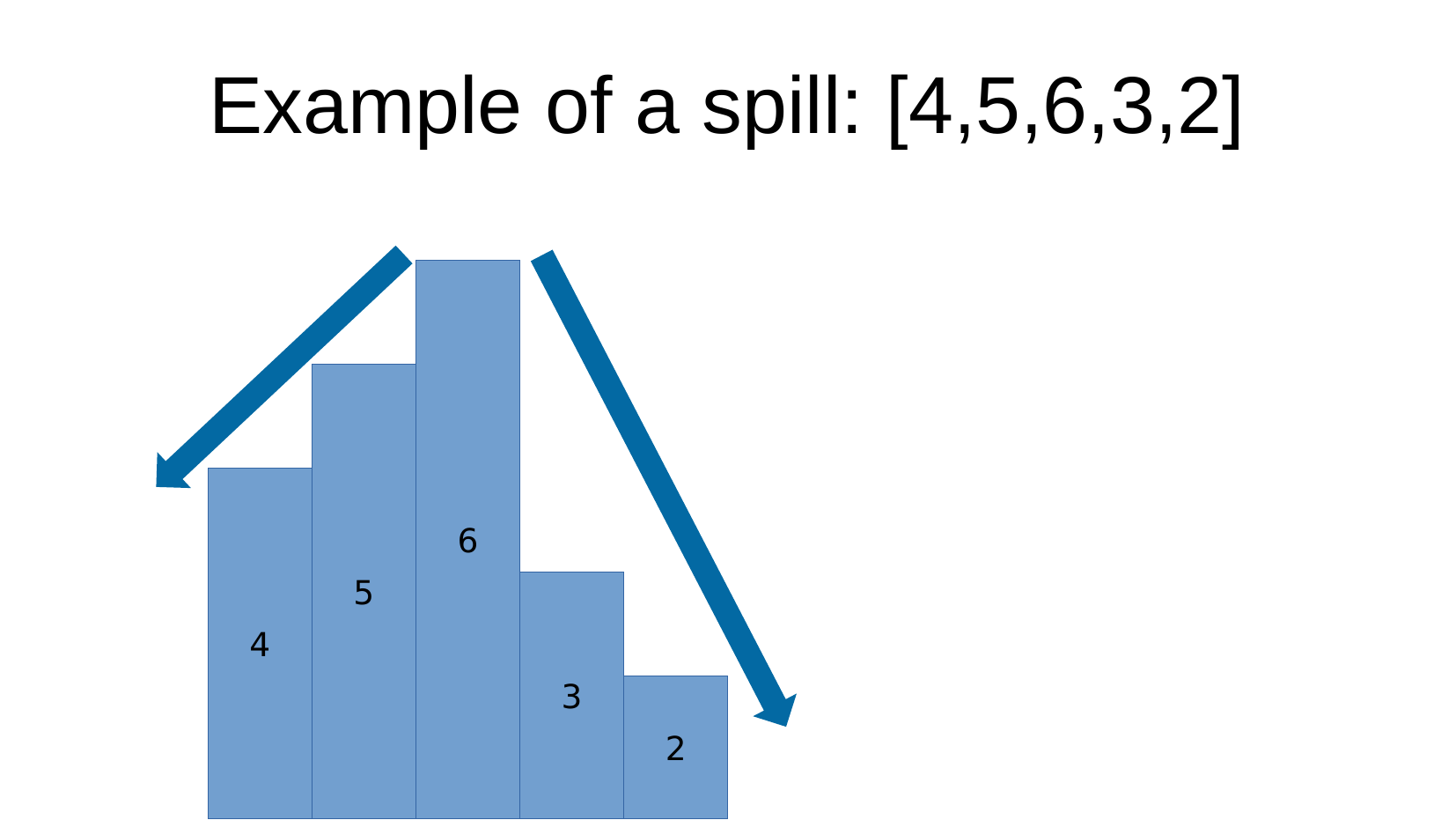

# Example of a spill: [4,5,6,3,2]
6

5

4
3
2